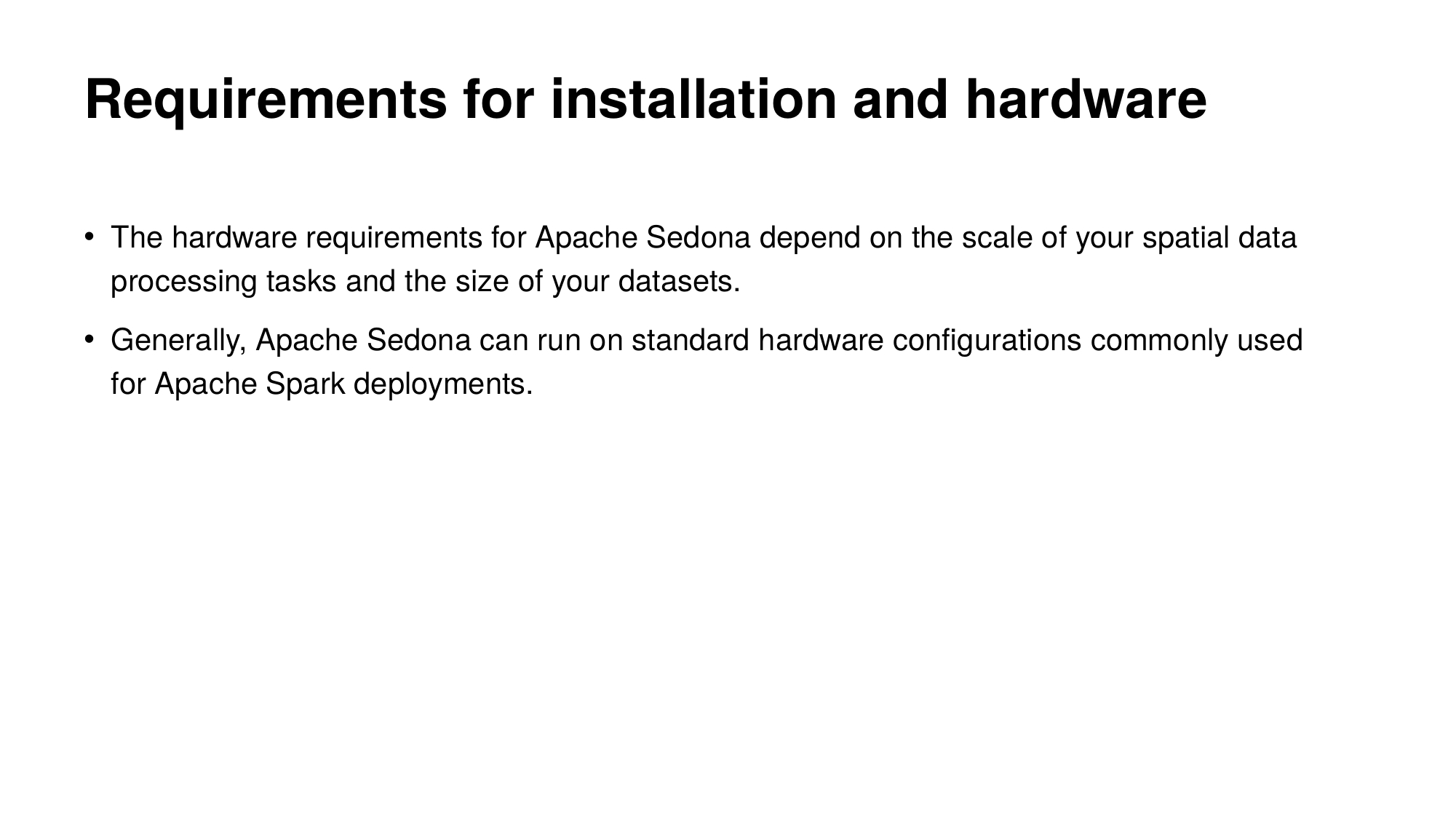

# Requirements for installation and hardware
The hardware requirements for Apache Sedona depend on the scale of your spatial data processing tasks and the size of your datasets.
Generally, Apache Sedona can run on standard hardware configurations commonly used for Apache Spark deployments.